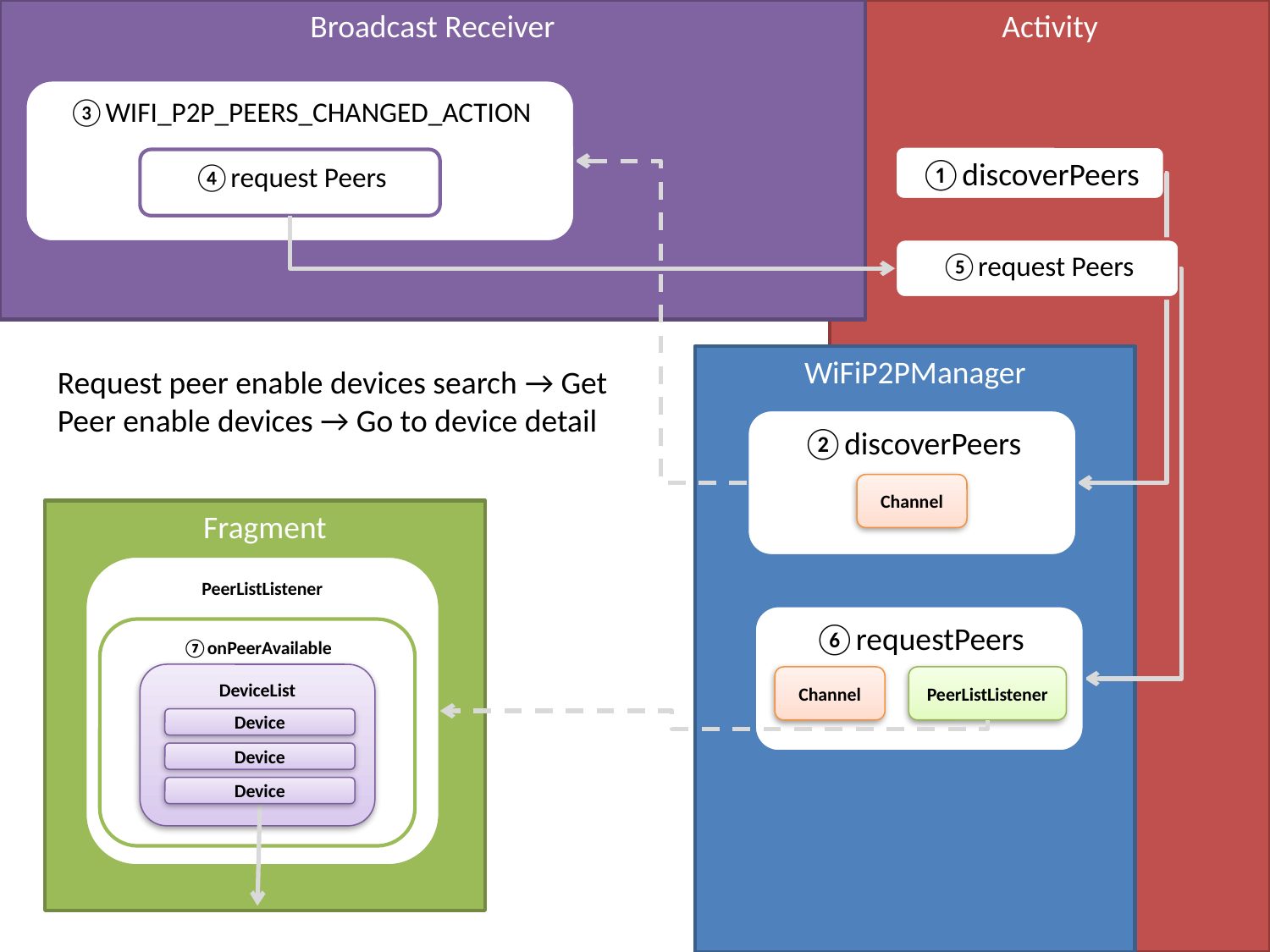

Broadcast Receiver
Activity
③WIFI_P2P_PEERS_CHANGED_ACTION
①discoverPeers
④request Peers
⑤request Peers
WiFiP2PManager
Request peer enable devices search → Get Peer enable devices → Go to device detail
②discoverPeers
Channel
Fragment
PeerListListener
⑥requestPeers
⑦onPeerAvailable
DeviceList
Channel
PeerListListener
Device
Device
Device